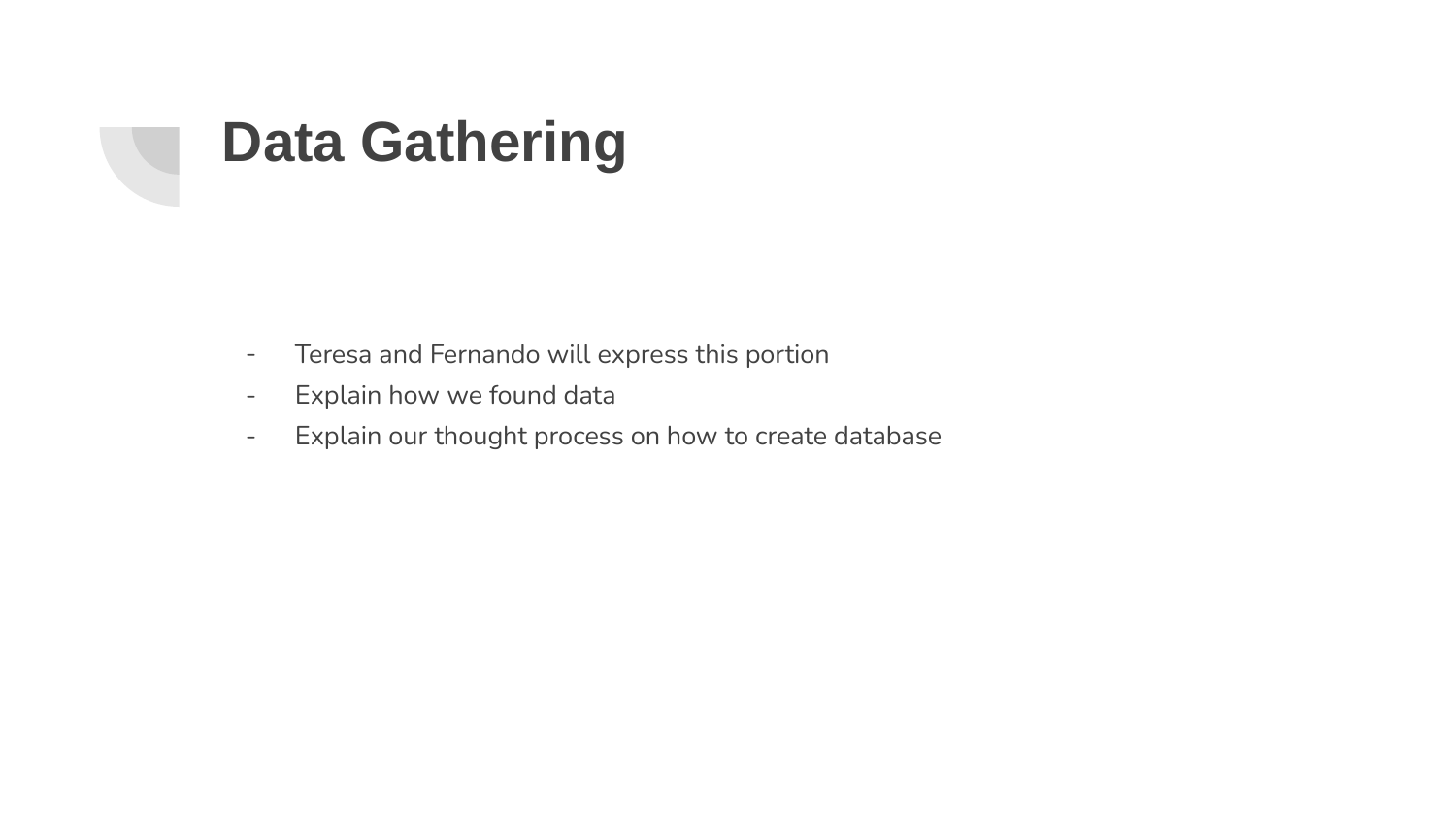

# Data Gathering
Teresa and Fernando will express this portion
Explain how we found data
Explain our thought process on how to create database